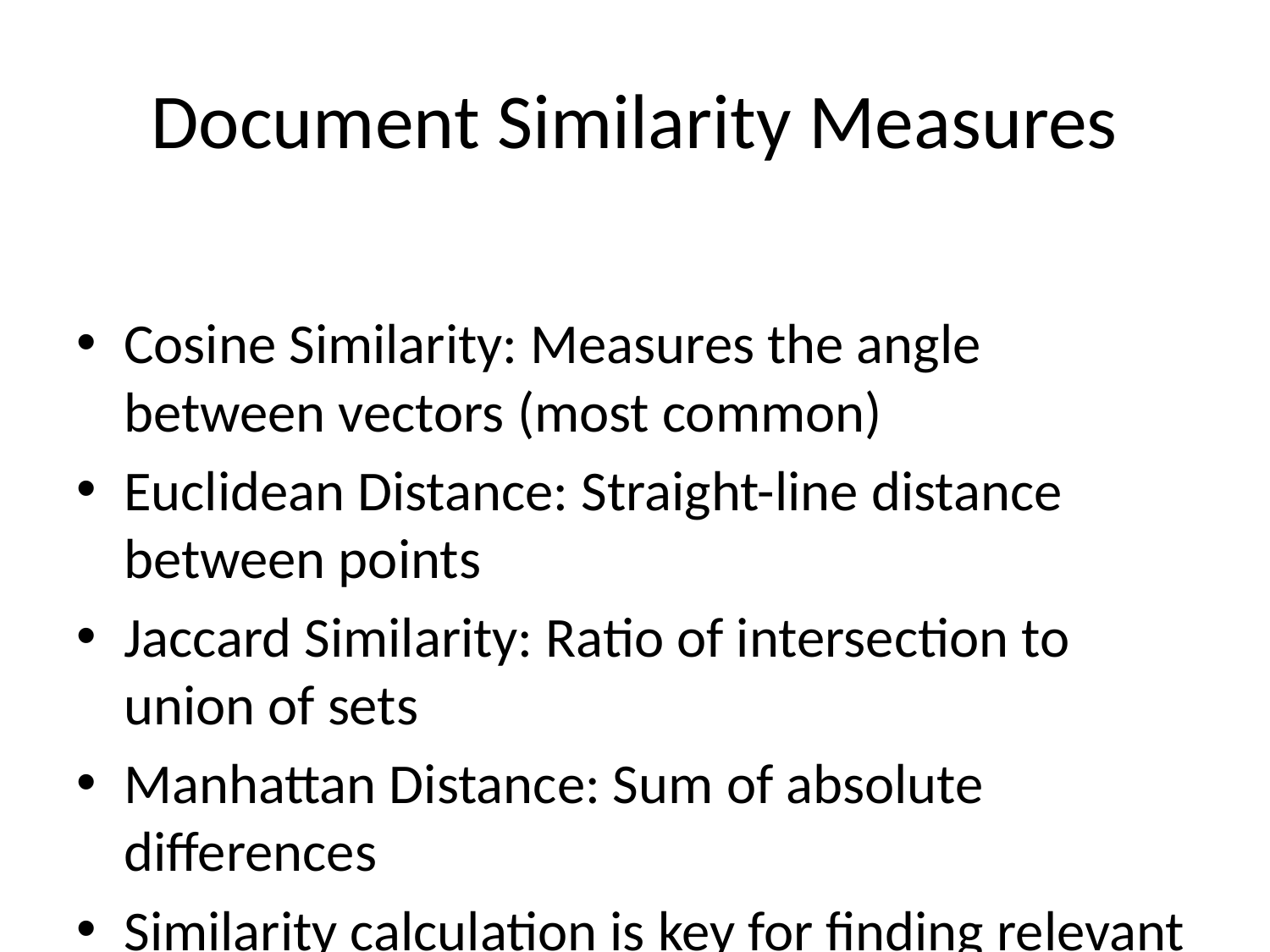

# Document Similarity Measures

Cosine Similarity: Measures the angle between vectors (most common)
Euclidean Distance: Straight-line distance between points
Jaccard Similarity: Ratio of intersection to union of sets
Manhattan Distance: Sum of absolute differences
Similarity calculation is key for finding relevant recommendations